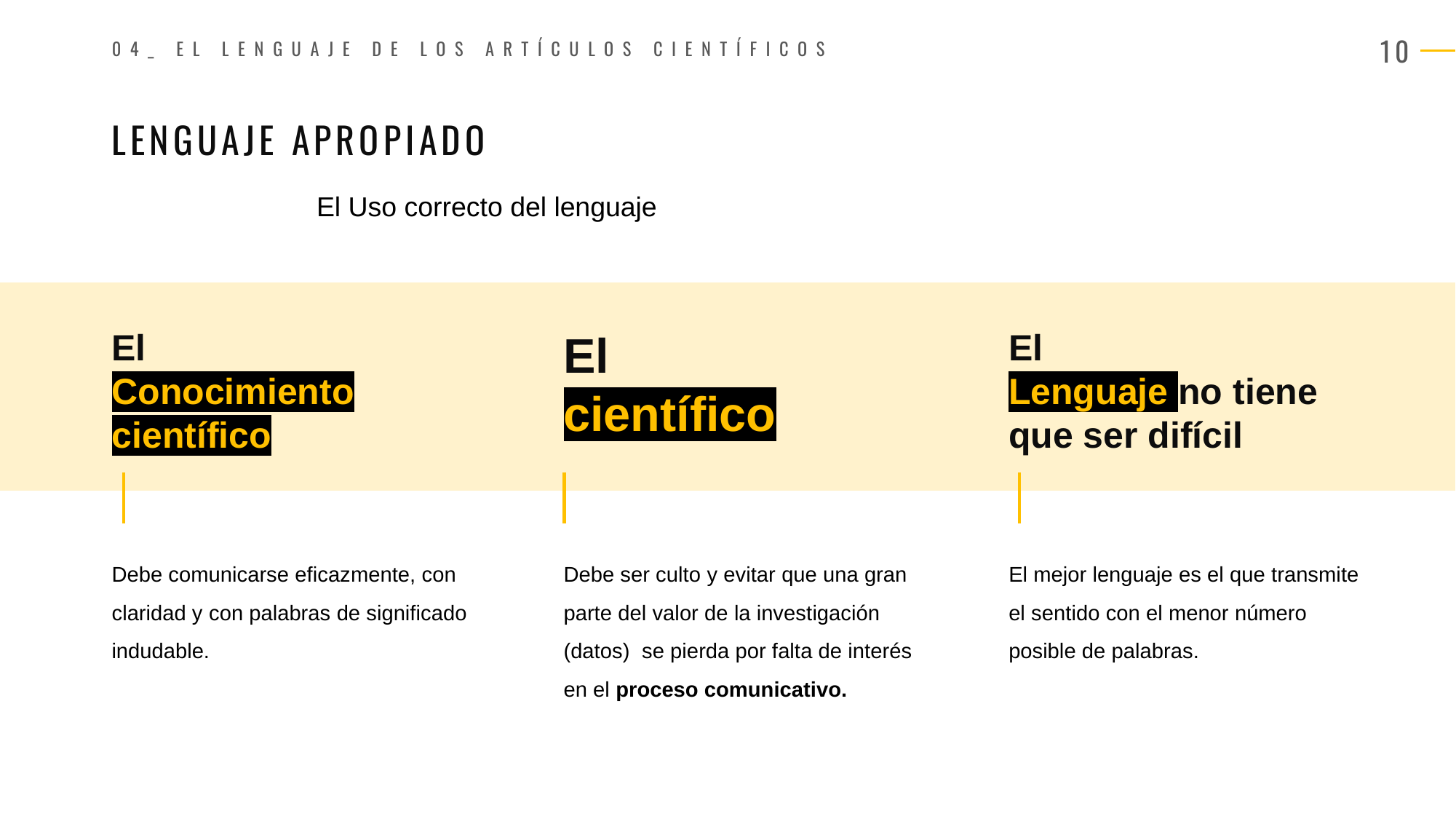

04_ EL LENGUAJE DE LOS ARTÍCULOS CIENTÍFICOS
LENGUAJE APROPIADO
El Uso correcto del lenguaje

El
Conocimiento científico
El
científico
El
Lenguaje no tiene que ser difícil
Debe comunicarse eficazmente, con claridad y con palabras de significado indudable.
Debe ser culto y evitar que una gran parte del valor de la investigación (datos)  se pierda por falta de interés en el proceso comunicativo.
El mejor lenguaje es el que transmite el sentido con el menor número posible de palabras.